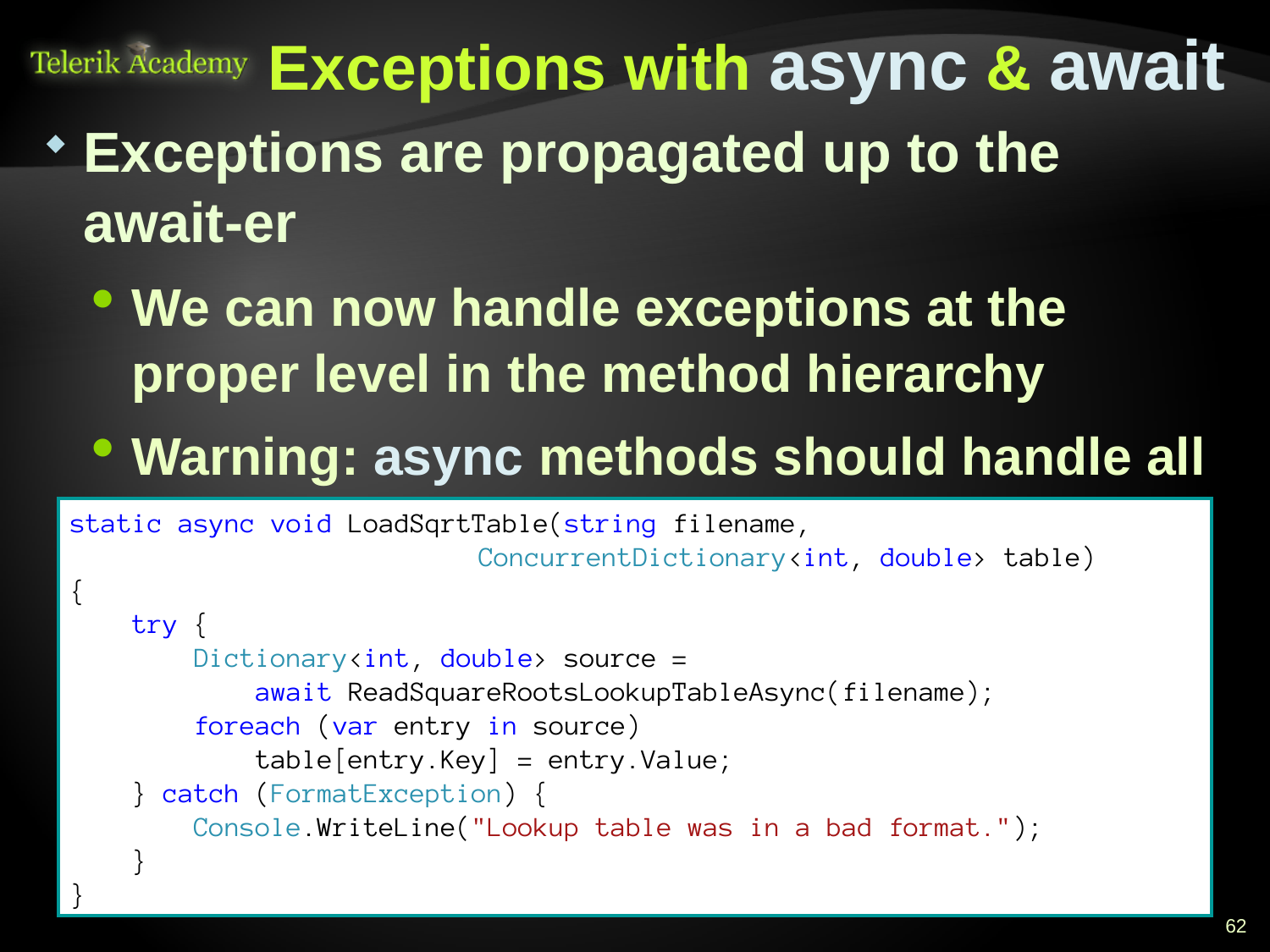

# Exceptions with async & await
Exceptions are propagated up to the await-er
We can now handle exceptions at the proper level in the method hierarchy
Warning: async methods should handle all exceptions after await
static async void LoadSqrtTable(string filename,
		          ConcurrentDictionary<int, double> table)
{
    try {
        Dictionary<int, double> source =
            await ReadSquareRootsLookupTableAsync(filename);
        foreach (var entry in source)
            table[entry.Key] = entry.Value;
    } catch (FormatException) {
        Console.WriteLine("Lookup table was in a bad format.");
    }
}
62